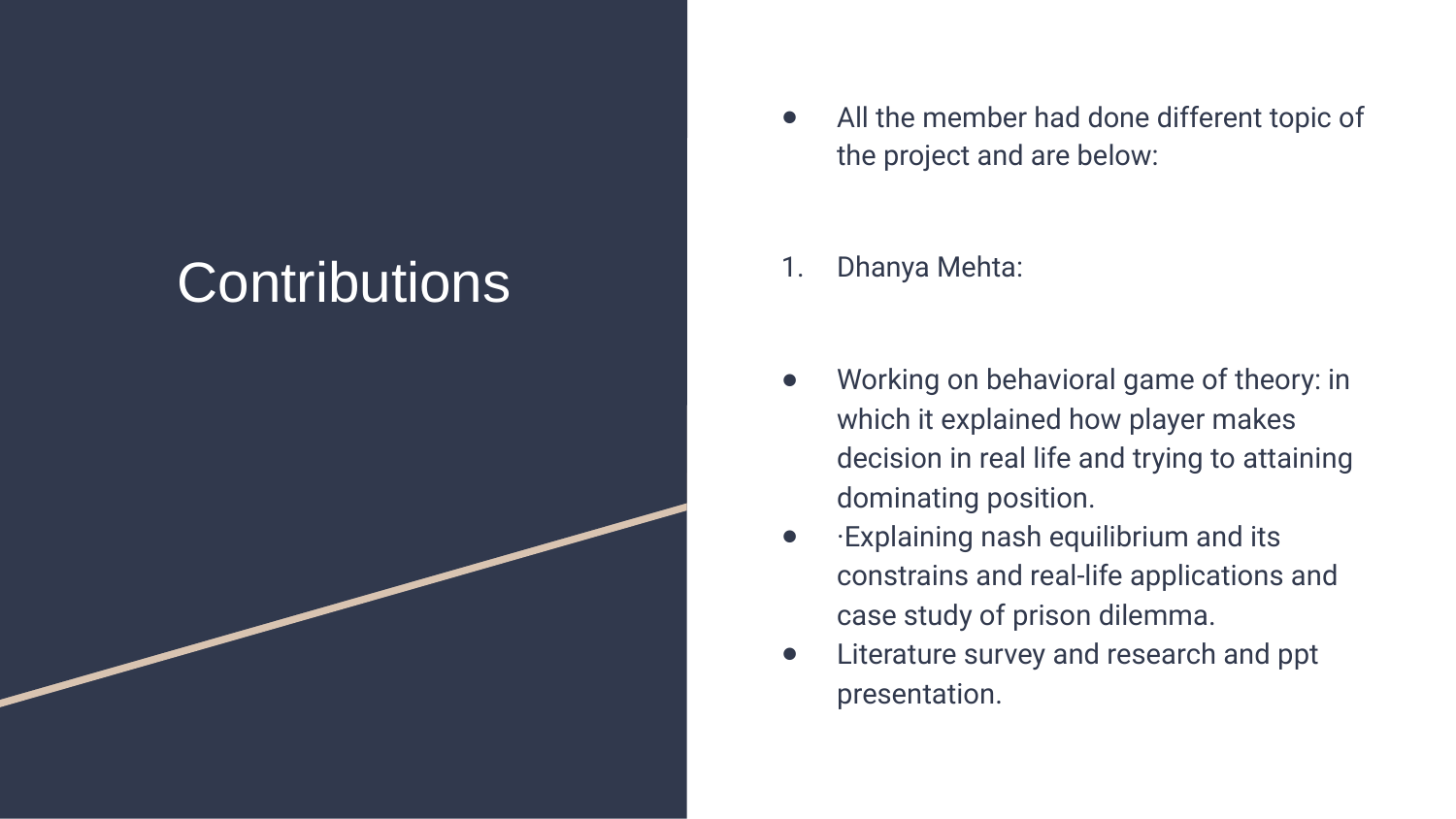

# Contributions
All the member had done different topic of the project and are below:

Dhanya Mehta:

Working on behavioral game of theory: in which it explained how player makes decision in real life and trying to attaining dominating position.
·Explaining nash equilibrium and its constrains and real-life applications and case study of prison dilemma.
Literature survey and research and ppt presentation.